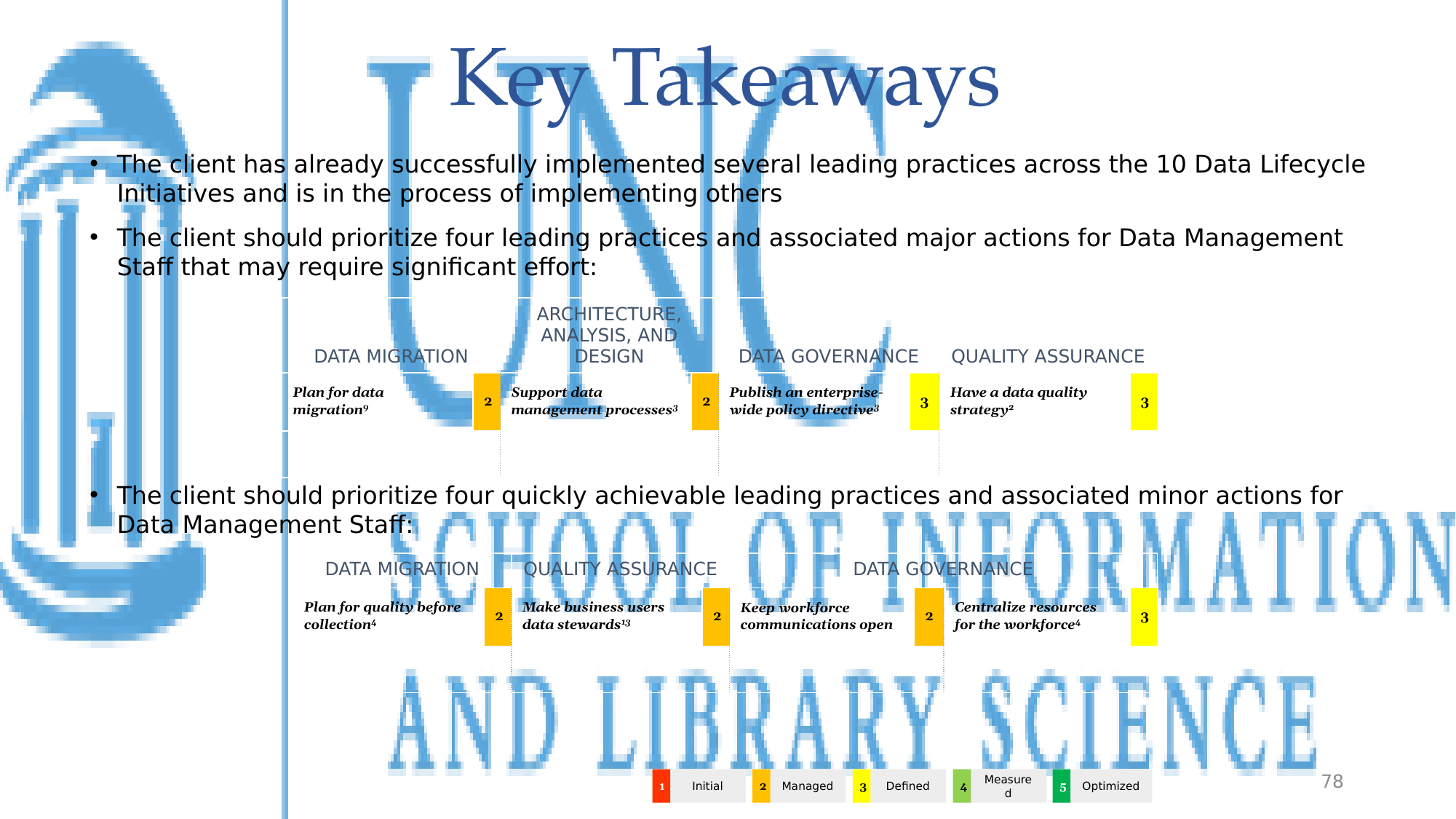

78
# Key Takeaways
The client has already successfully implemented several leading practices across the 10 Data Lifecycle Initiatives and is in the process of implementing others
The client should prioritize four leading practices and associated major actions for Data Management Staff that may require significant effort:

The client should prioritize four quickly achievable leading practices and associated minor actions for Data Management Staff:

| Data Migration |  | Architecture, Analysis, and Design |  | Data Governance |  | Quality Assurance |  |
| --- | --- | --- | --- | --- | --- | --- | --- |
| Plan for data migration9 | 2 | Support data management processes3 | 2 | Publish an enterprise-wide policy directive3 | 3 | Have a data quality strategy2 | 3 |
|  |  |  |  |  |  |  |  |
| Data Migration |  | Quality Assurance |  | Data Governance |  |  |  |
| --- | --- | --- | --- | --- | --- | --- | --- |
| Plan for quality before collection4 | 2 | Make business users data stewards13 | 2 | Keep workforce communications open | 2 | Centralize resources for the workforce4 | 3 |
|  |  |  |  |  |  |  |  |
1
Initial
5
Optimized
3
Defined
4
Measured
2
Managed